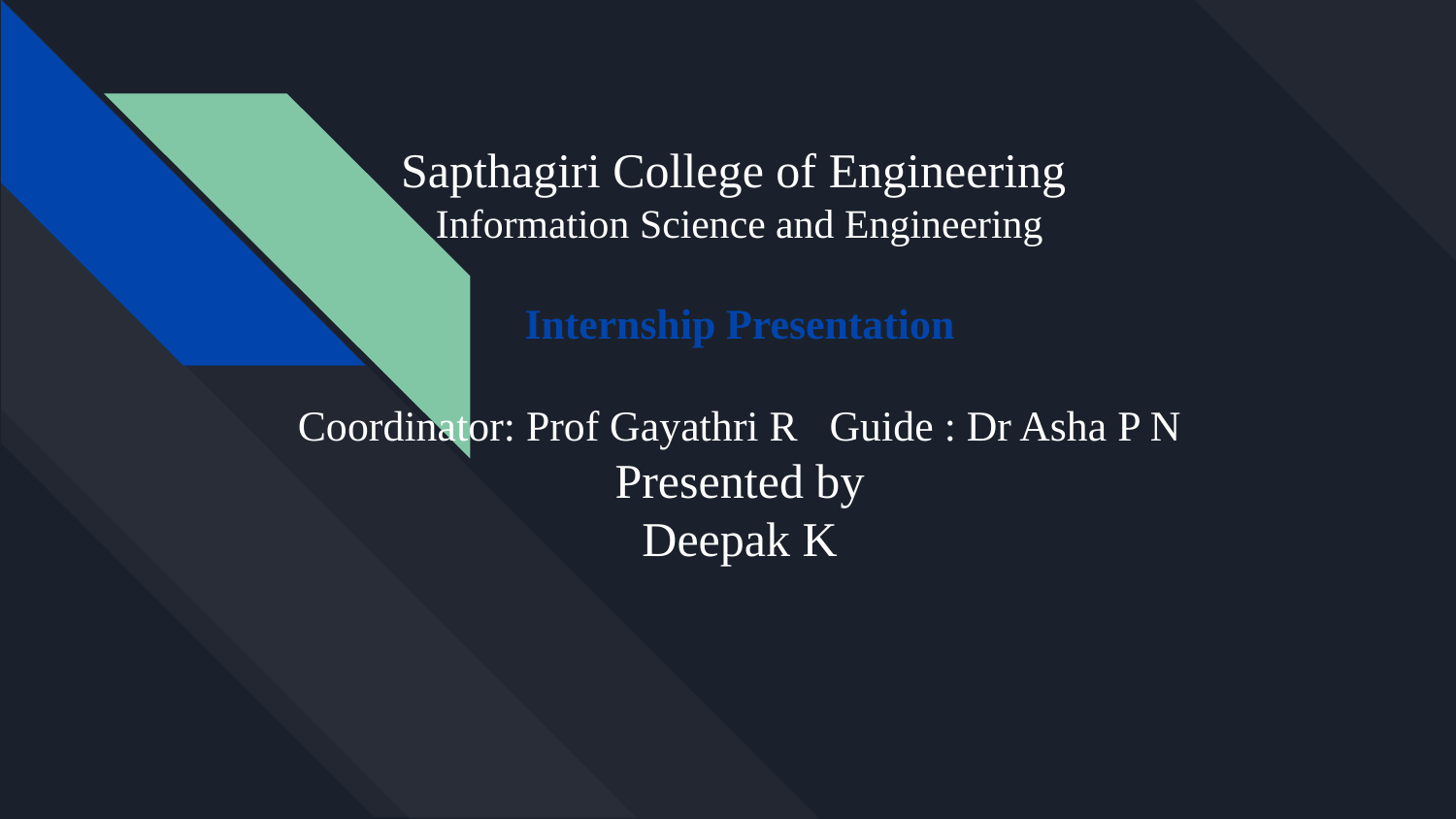

# Sapthagiri College of Engineering Information Science and Engineering Internship Presentation Coordinator: Prof Gayathri R   Guide : Dr Asha P N Presented by Deepak K